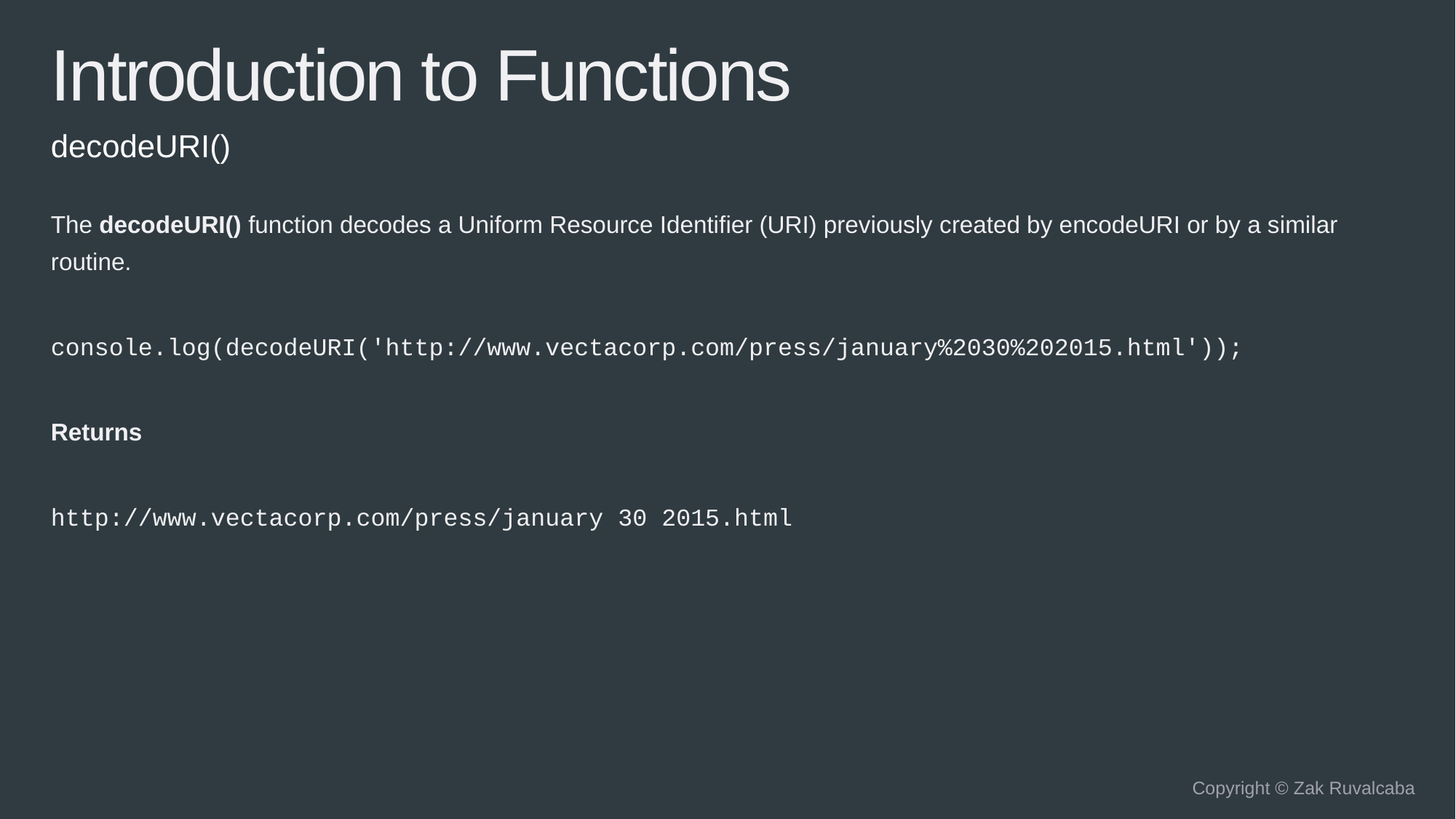

# Introduction to Functions
decodeURI()
The decodeURI() function decodes a Uniform Resource Identifier (URI) previously created by encodeURI or by a similar routine.

console.log(decodeURI('http://www.vectacorp.com/press/january%2030%202015.html'));

Returns

http://www.vectacorp.com/press/january 30 2015.html